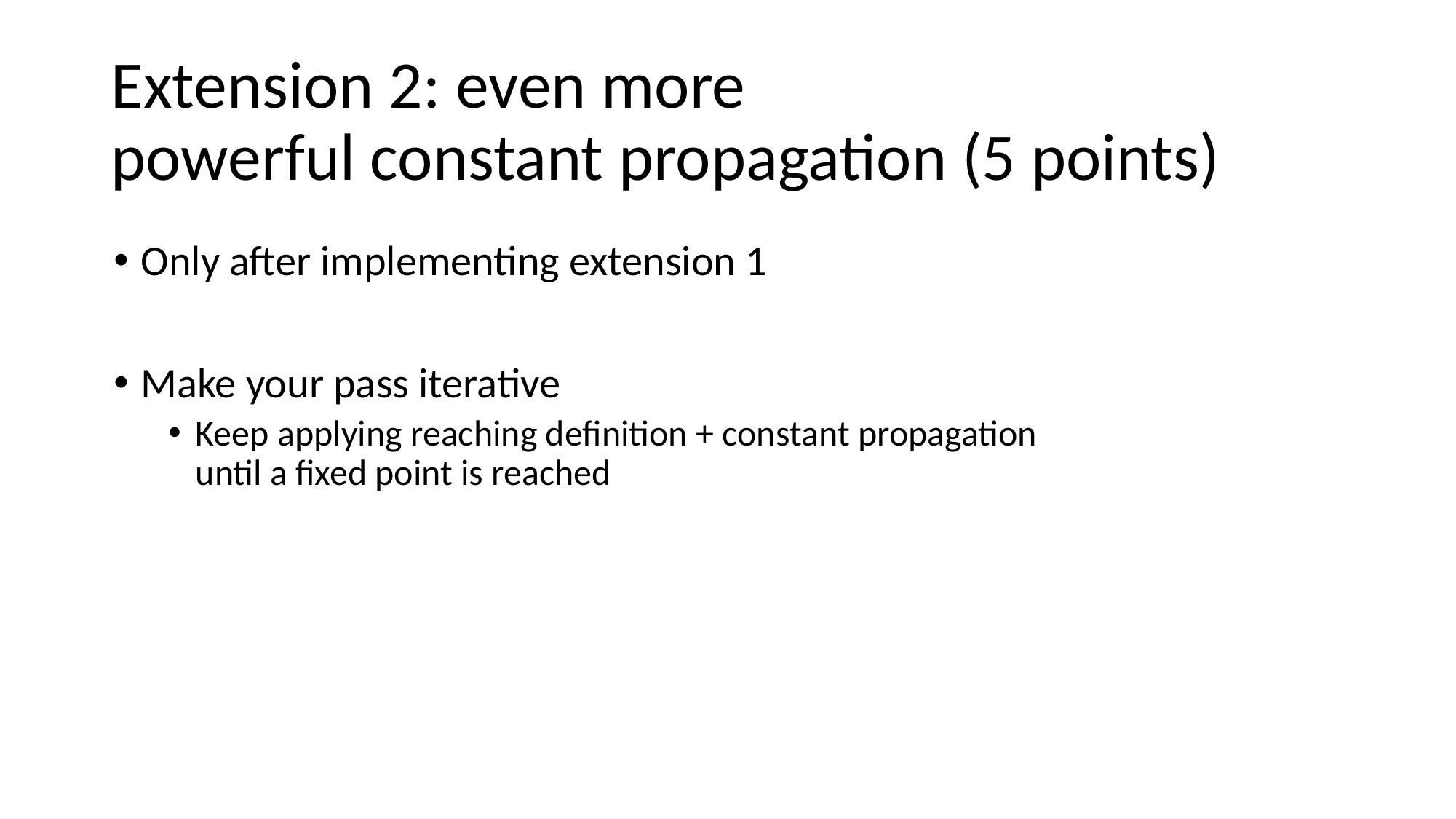

# Extension 2: even more powerful constant propagation (5 points)
Only after implementing extension 1

Make your pass iterative
Keep applying reaching definition + constant propagation
until a fixed point is reached